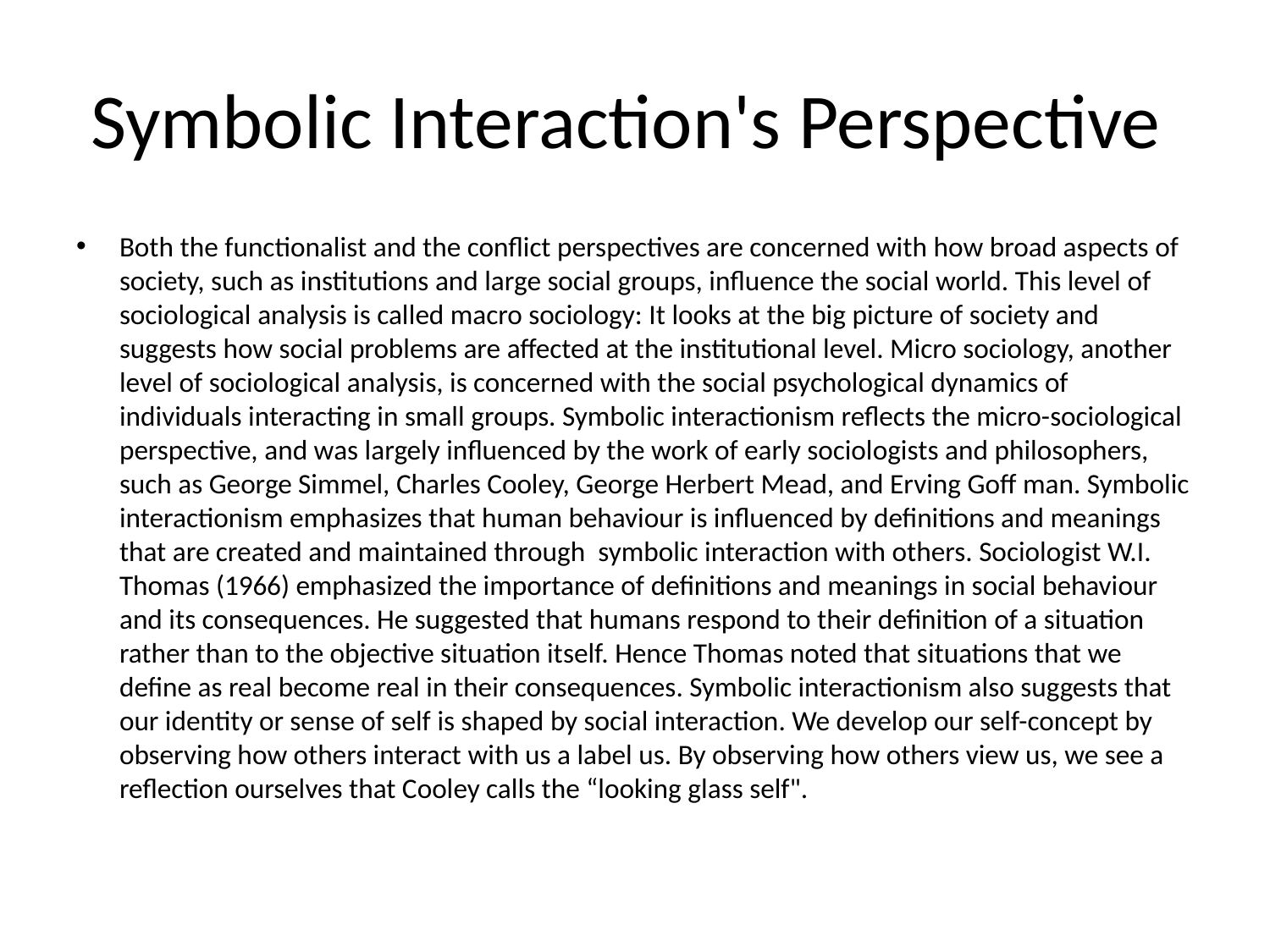

# Symbolic Interaction's Perspective
Both the functionalist and the conflict perspectives are concerned with how broad aspects of society, such as institutions and large social groups, influence the social world. This level of sociological analysis is called macro sociology: It looks at the big picture of society and suggests how social problems are affected at the institutional level. Micro sociology, another level of sociological analysis, is concerned with the social psychological dynamics of individuals interacting in small groups. Symbolic interactionism reflects the micro-sociological perspective, and was largely influenced by the work of early sociologists and philosophers, such as George Simmel, Charles Cooley, George Herbert Mead, and Erving Goff man. Symbolic interactionism emphasizes that human behaviour is influenced by definitions and meanings that are created and maintained through  symbolic interaction with others. Sociologist W.I. Thomas (1966) emphasized the importance of definitions and meanings in social behaviour and its consequences. He suggested that humans respond to their definition of a situation rather than to the objective situation itself. Hence Thomas noted that situations that we define as real become real in their consequences. Symbolic interactionism also suggests that our identity or sense of self is shaped by social interaction. We develop our self-concept by observing how others interact with us a label us. By observing how others view us, we see a reflection ourselves that Cooley calls the “looking glass self".